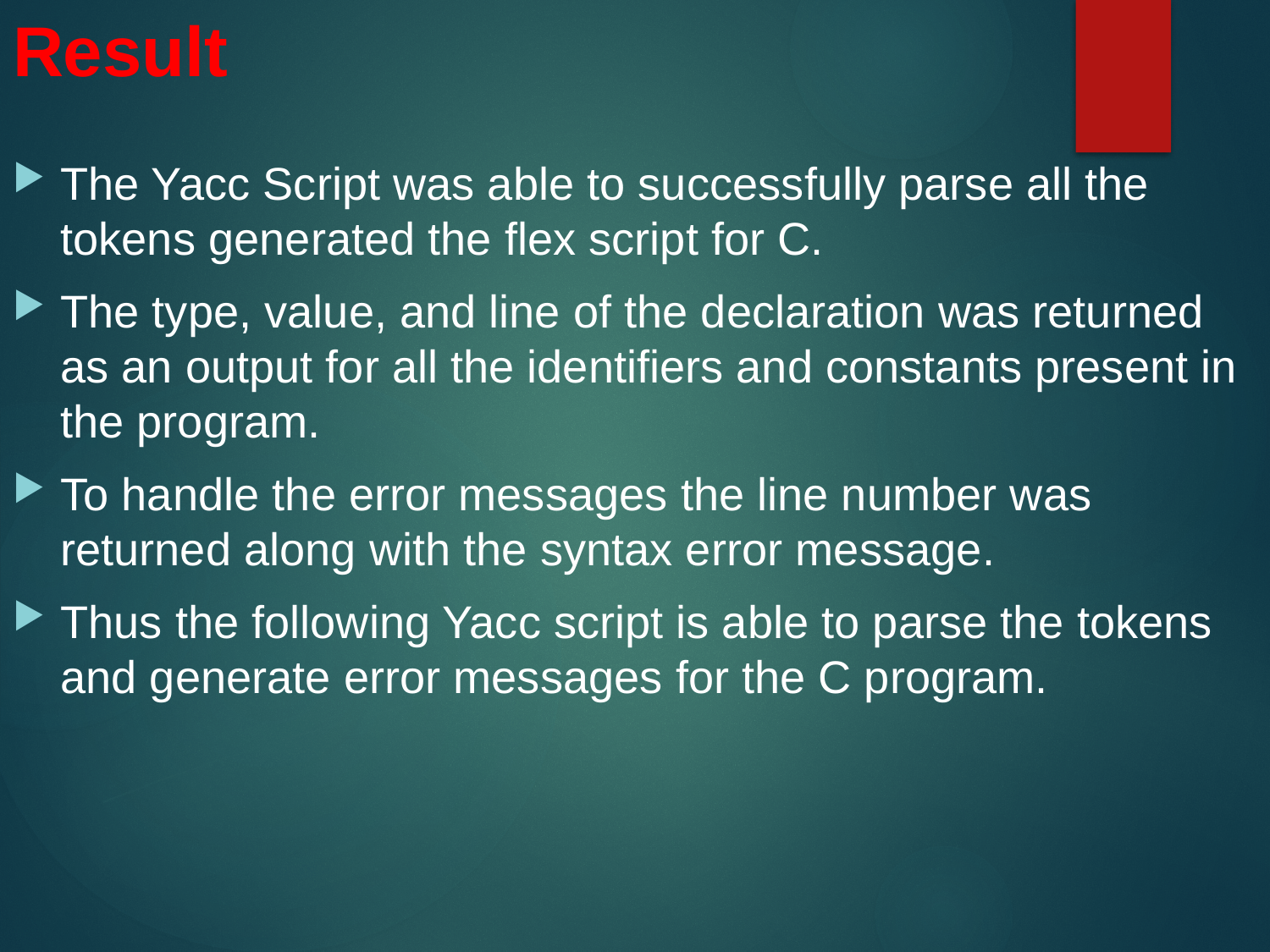

# Result
The Yacc Script was able to successfully parse all the tokens generated the flex script for C.
The type, value, and line of the declaration was returned as an output for all the identifiers and constants present in the program.
To handle the error messages the line number was returned along with the syntax error message.
Thus the following Yacc script is able to parse the tokens and generate error messages for the C program.